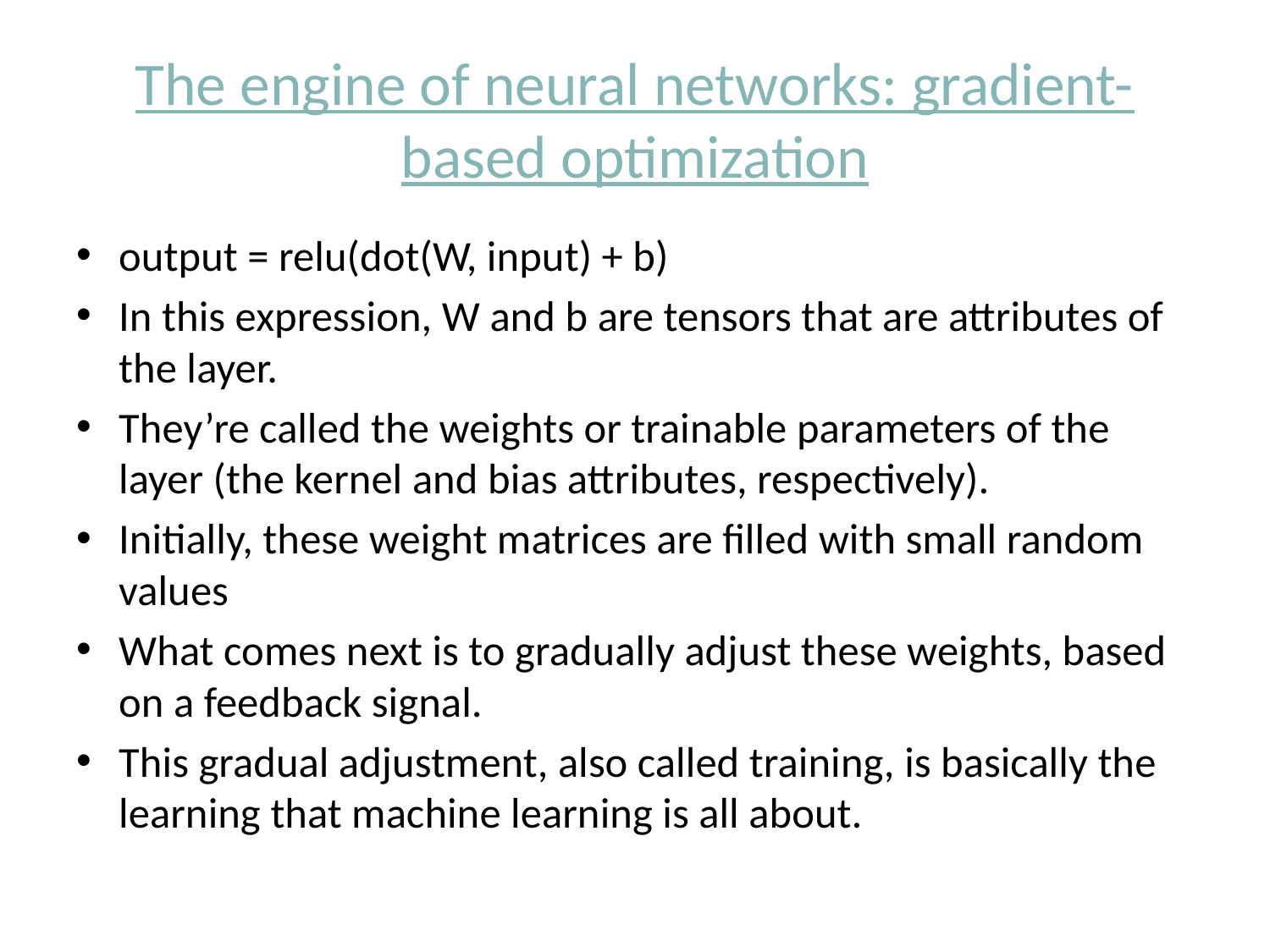

# The engine of neural networks: gradient-based optimization
output = relu(dot(W, input) + b)
In this expression, W and b are tensors that are attributes of the layer.
They’re called the weights or trainable parameters of the layer (the kernel and bias attributes, respectively).
Initially, these weight matrices are filled with small random values
What comes next is to gradually adjust these weights, based on a feedback signal.
This gradual adjustment, also called training, is basically the learning that machine learning is all about.